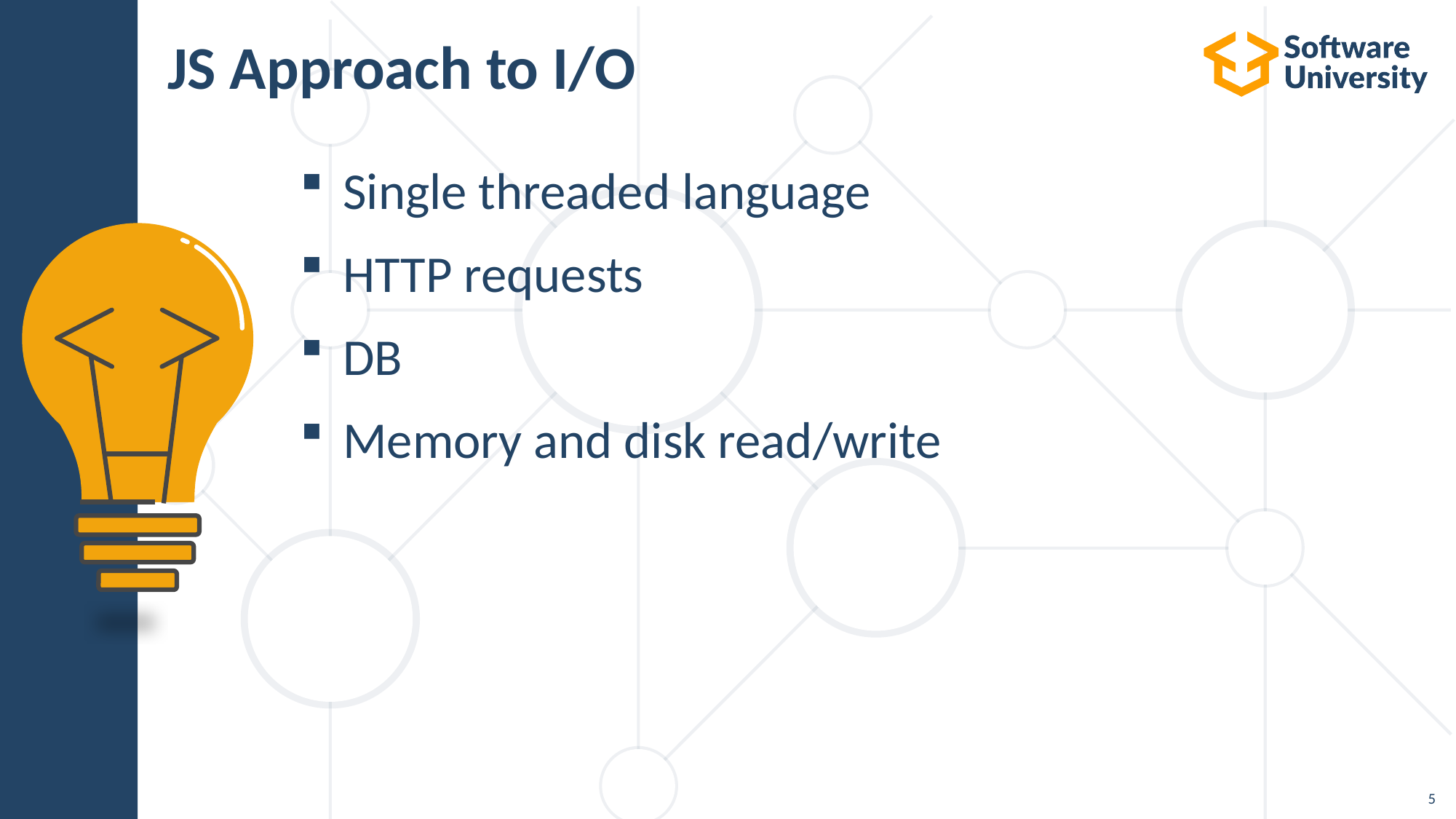

# JS Approach to I/O
Single threaded language
HTTP requests
DB
Memory and disk read/write

5